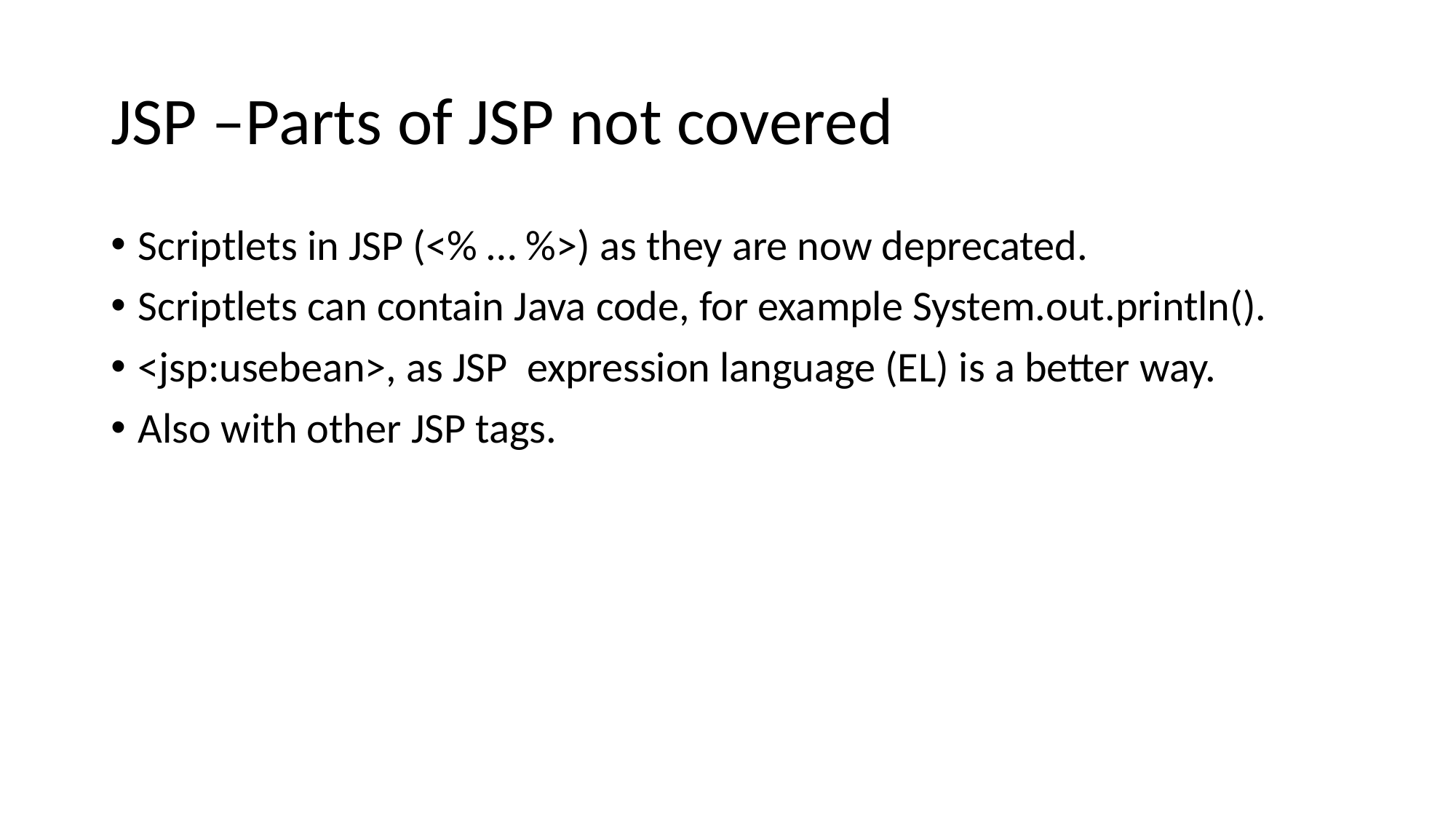

# JSP –Parts of JSP not covered
Scriptlets in JSP (<% … %>) as they are now deprecated.
Scriptlets can contain Java code, for example System.out.println().
<jsp:usebean>, as JSP  expression language (EL) is a better way.
Also with other JSP tags.